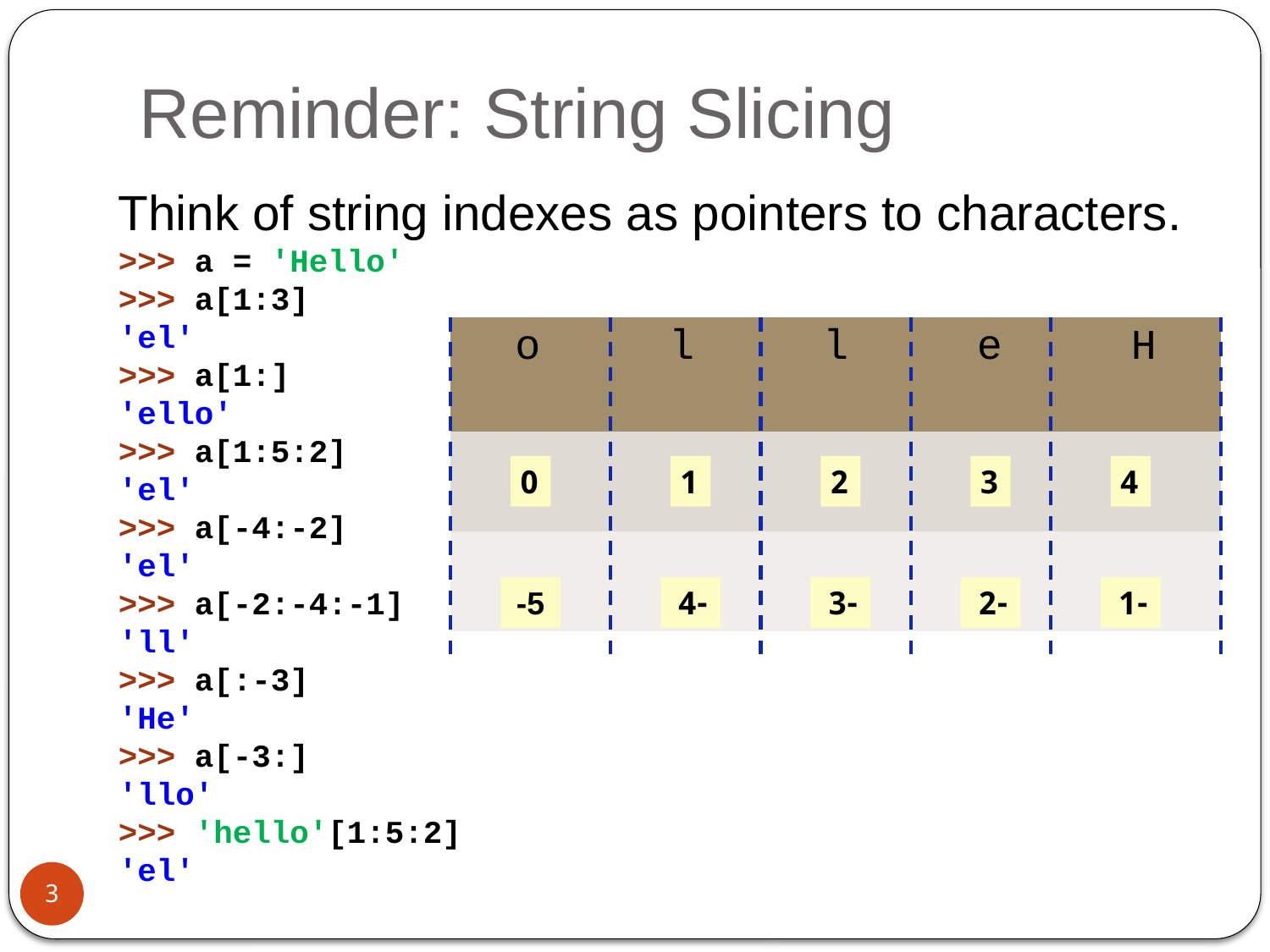

# Reminder: String Slicing
Think of string indexes as pointers to characters.
>>> a = 'Hello'
>>> a[1:3]
'el'
>>> a[1:]
'ello'
>>> a[1:5:2]
'el'
>>> a[-4:-2]
'el'
>>> a[-2:-4:-1]
'll'
>>> a[:-3]
'He'
>>> a[-3:]
'llo'
>>> 'hello'[1:5:2]
'el'
| o | l | l | e | H |
| --- | --- | --- | --- | --- |
|  |  |  |  |  |
|  |  |  |  |  |
0
1
2
3
4
-5
-4
-3
-2
-1
3